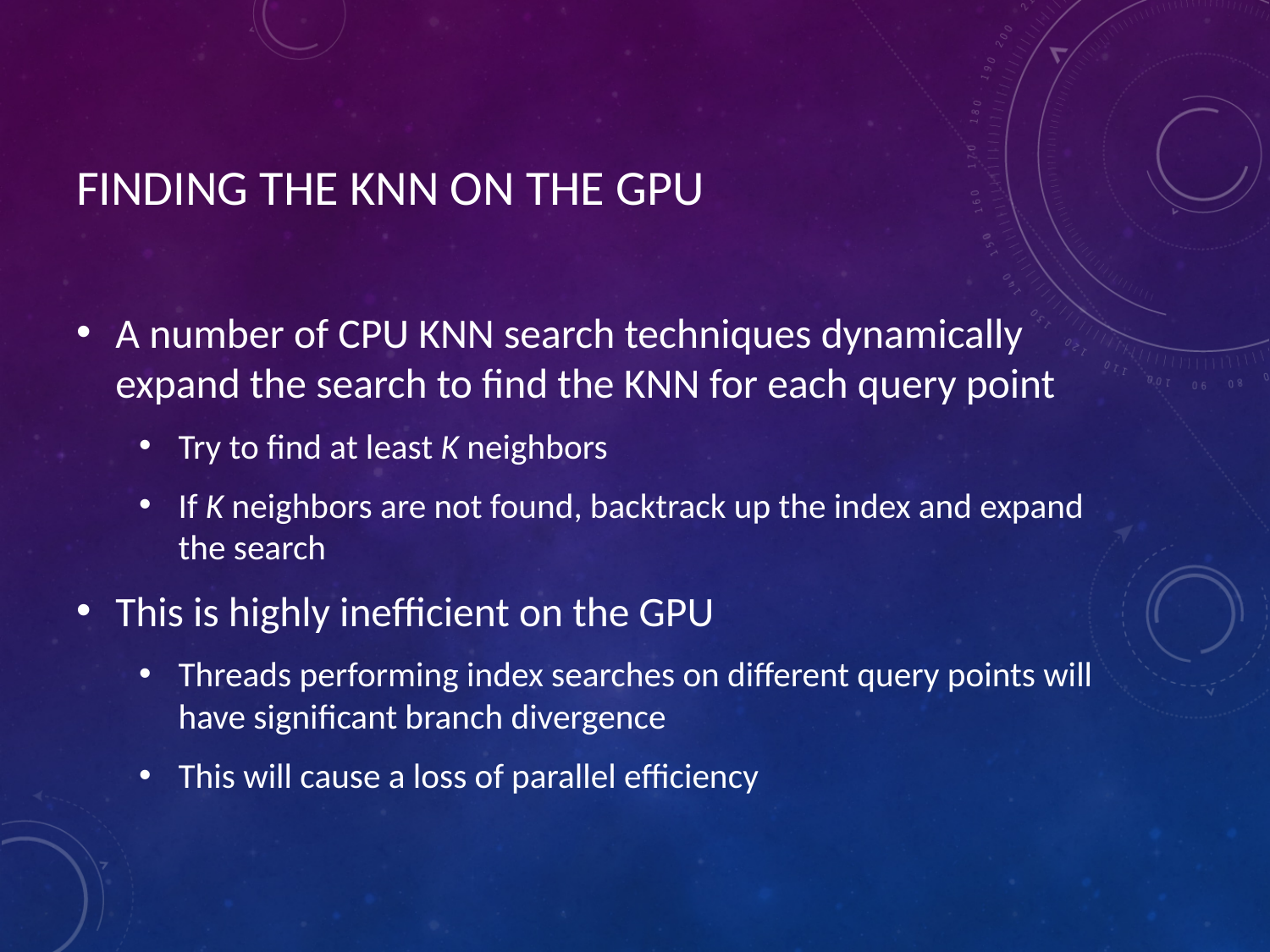

# finding the KNN on the GPU
A number of CPU KNN search techniques dynamically expand the search to find the KNN for each query point
Try to find at least K neighbors
If K neighbors are not found, backtrack up the index and expand the search
This is highly inefficient on the GPU
Threads performing index searches on different query points will have significant branch divergence
This will cause a loss of parallel efficiency